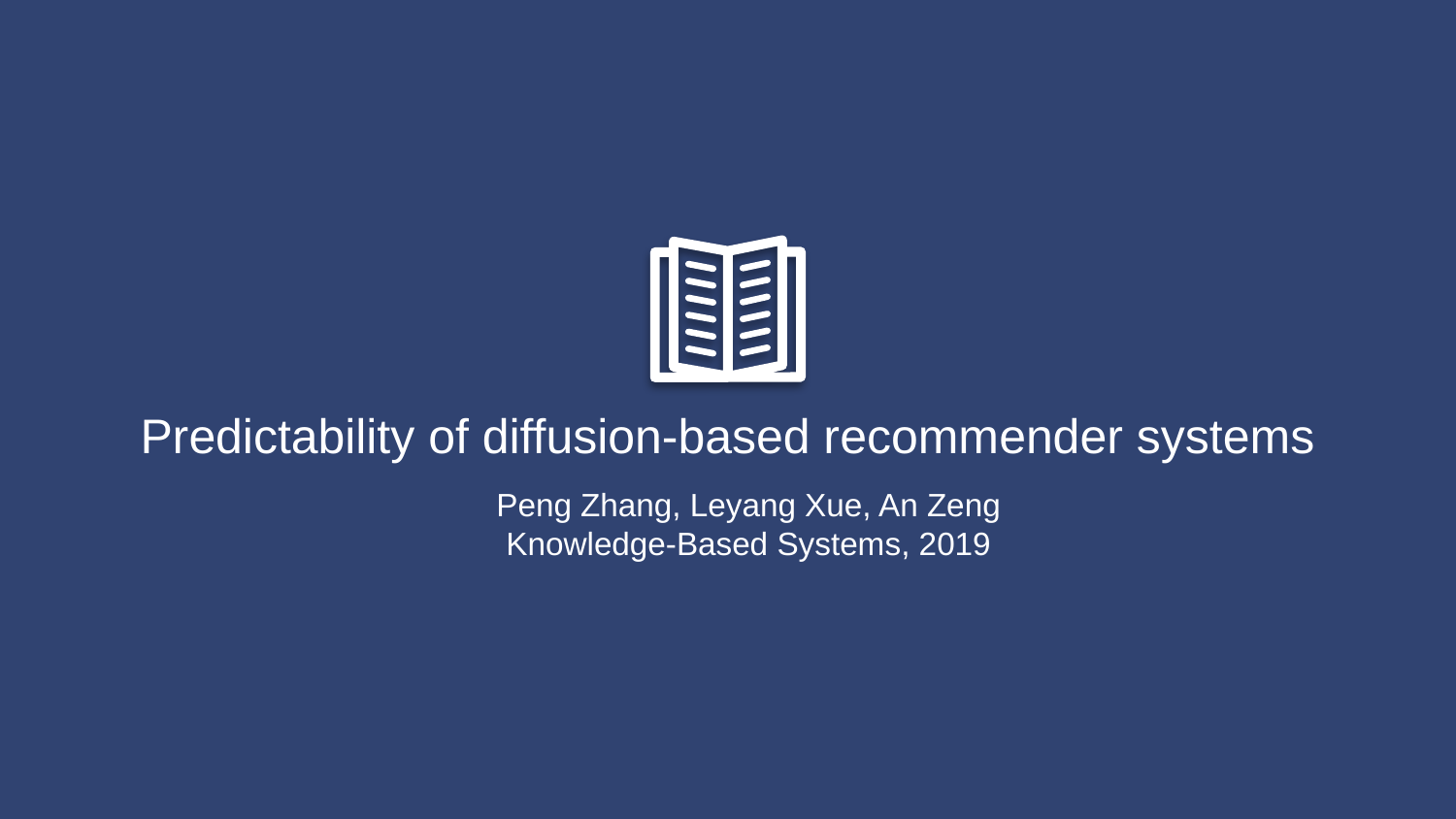

Predictability of diffusion-based recommender systems
Peng Zhang, Leyang Xue, An Zeng
Knowledge-Based Systems, 2019